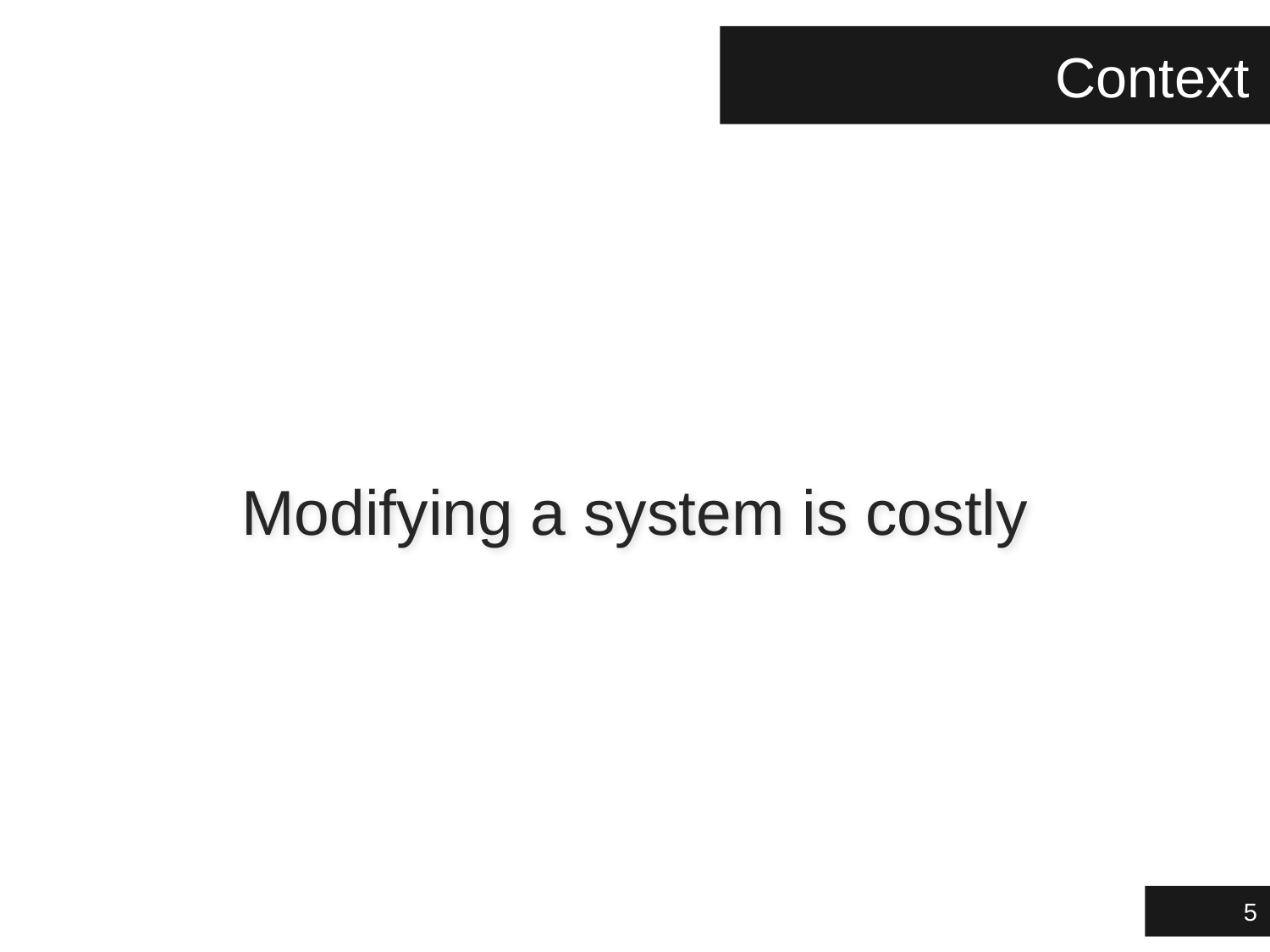

# Context
Modifying a system is costly
5